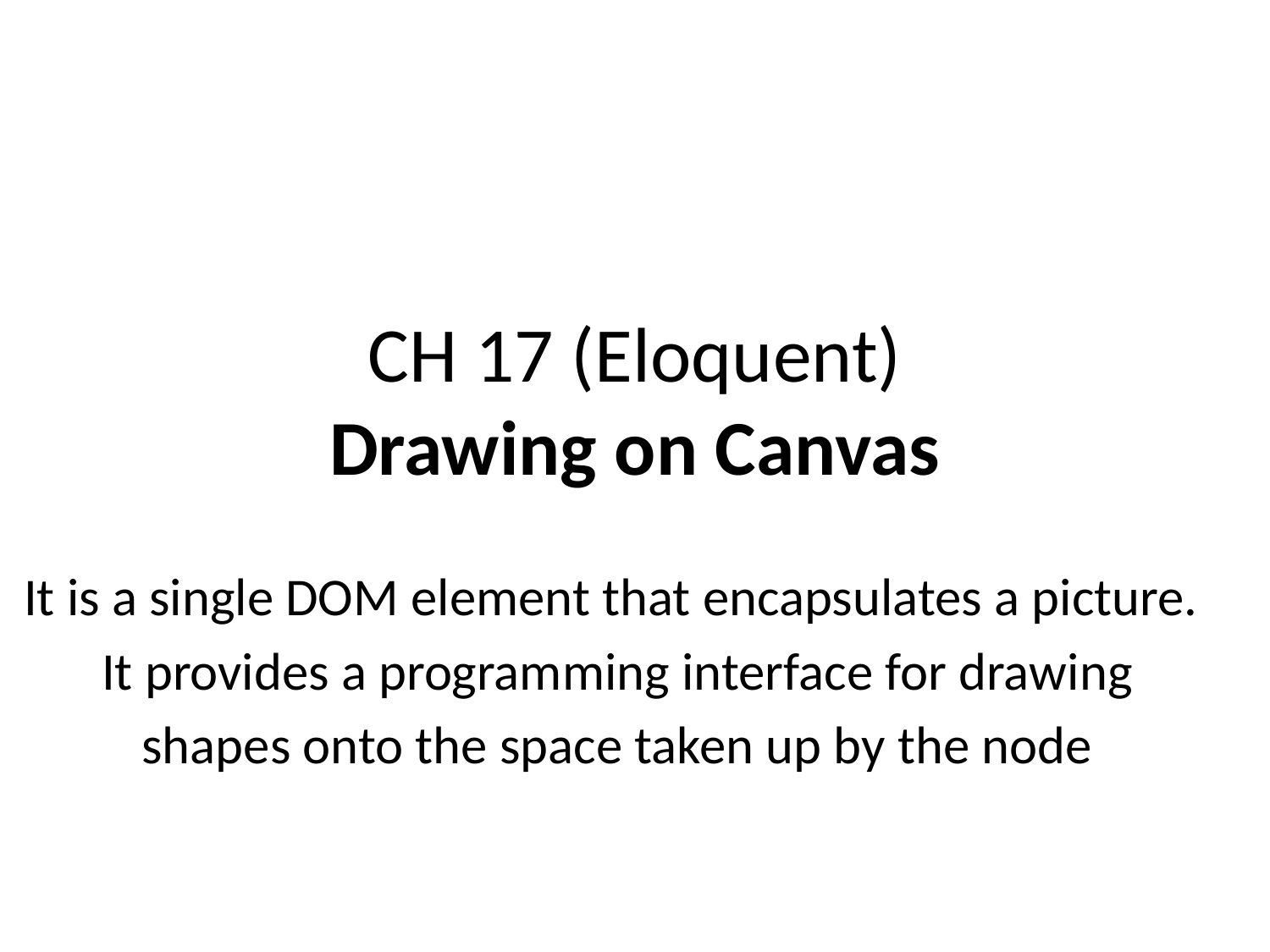

# CH 17 (Eloquent) Drawing on Canvas
It is a single DOM element that encapsulates a picture.
It provides a programming interface for drawing
shapes onto the space taken up by the node